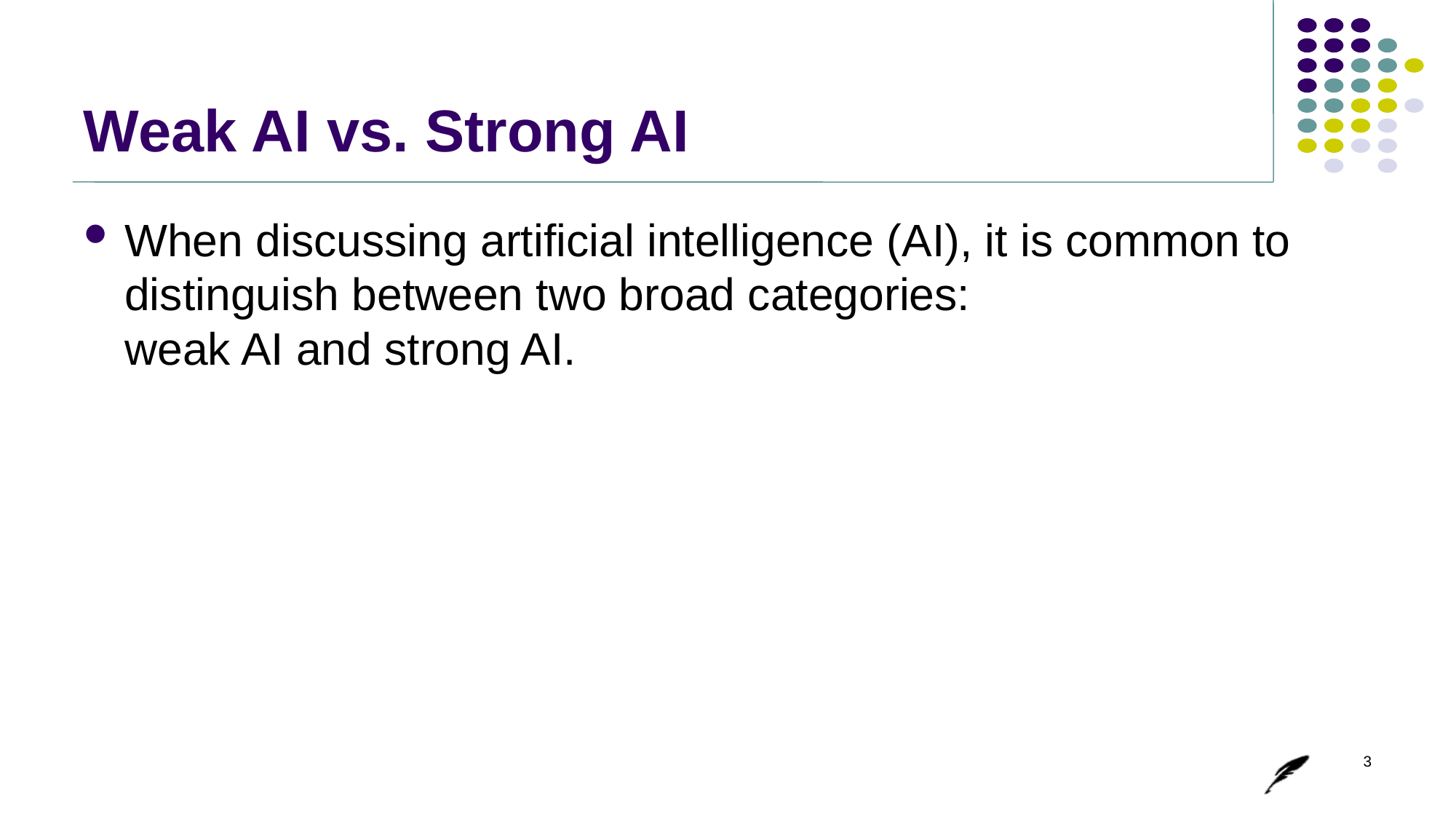

# Weak AI vs. Strong AI
When discussing artificial intelligence (AI), it is common to distinguish between two broad categories:
weak AI and strong AI.
3